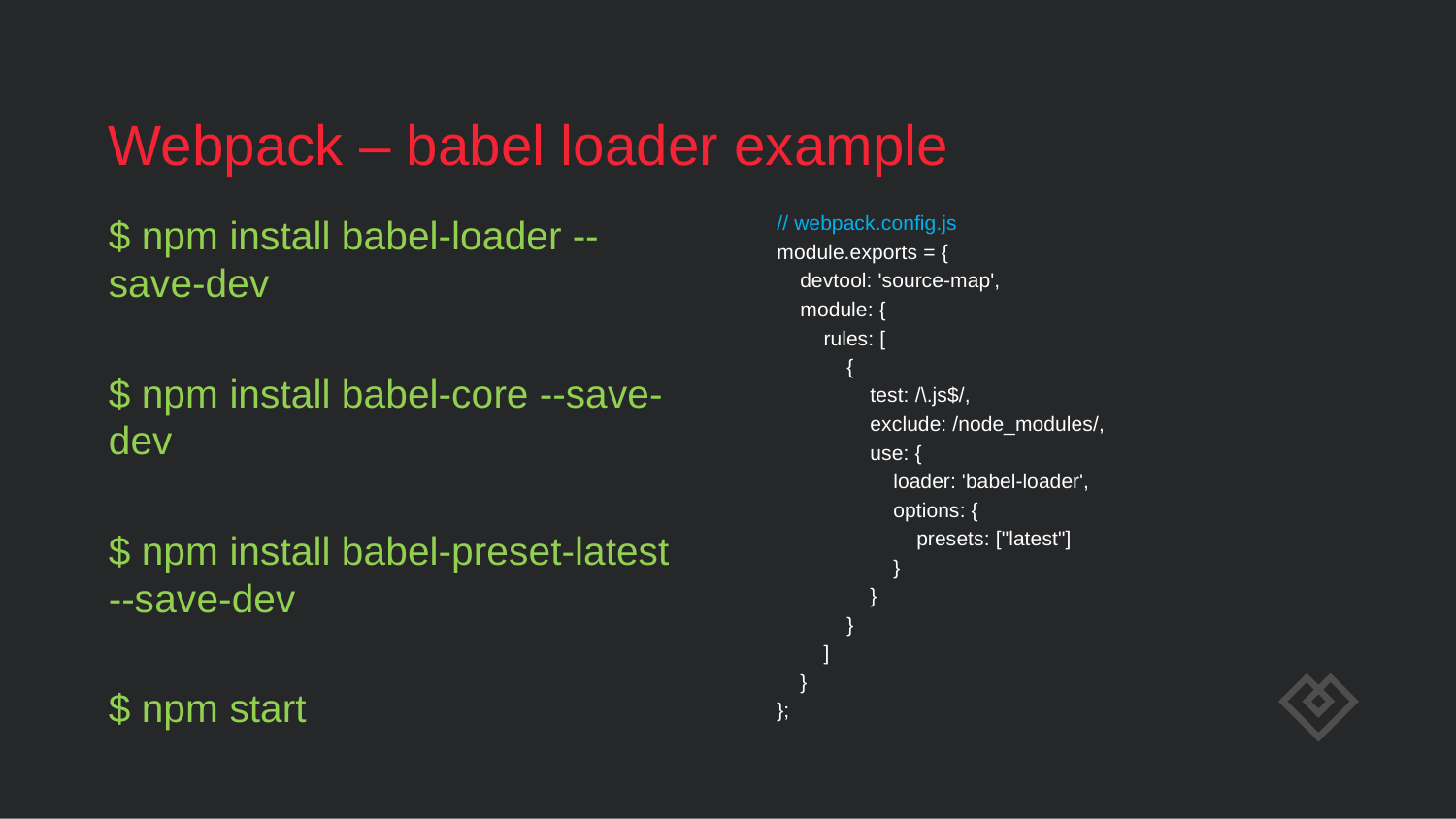

# Webpack – babel loader example
$ npm install babel-loader --save-dev

$ npm install babel-core --save-dev

$ npm install babel-preset-latest --save-dev

$ npm start
// webpack.config.js
module.exports = {
    devtool: 'source-map',
    module: {
        rules: [
            {
                test: /\.js$/,
                exclude: /node_modules/,
                use: {
                    loader: 'babel-loader',
                    options: {
                        presets: ["latest"]
                    }
                }
            }
        ]
    }
};